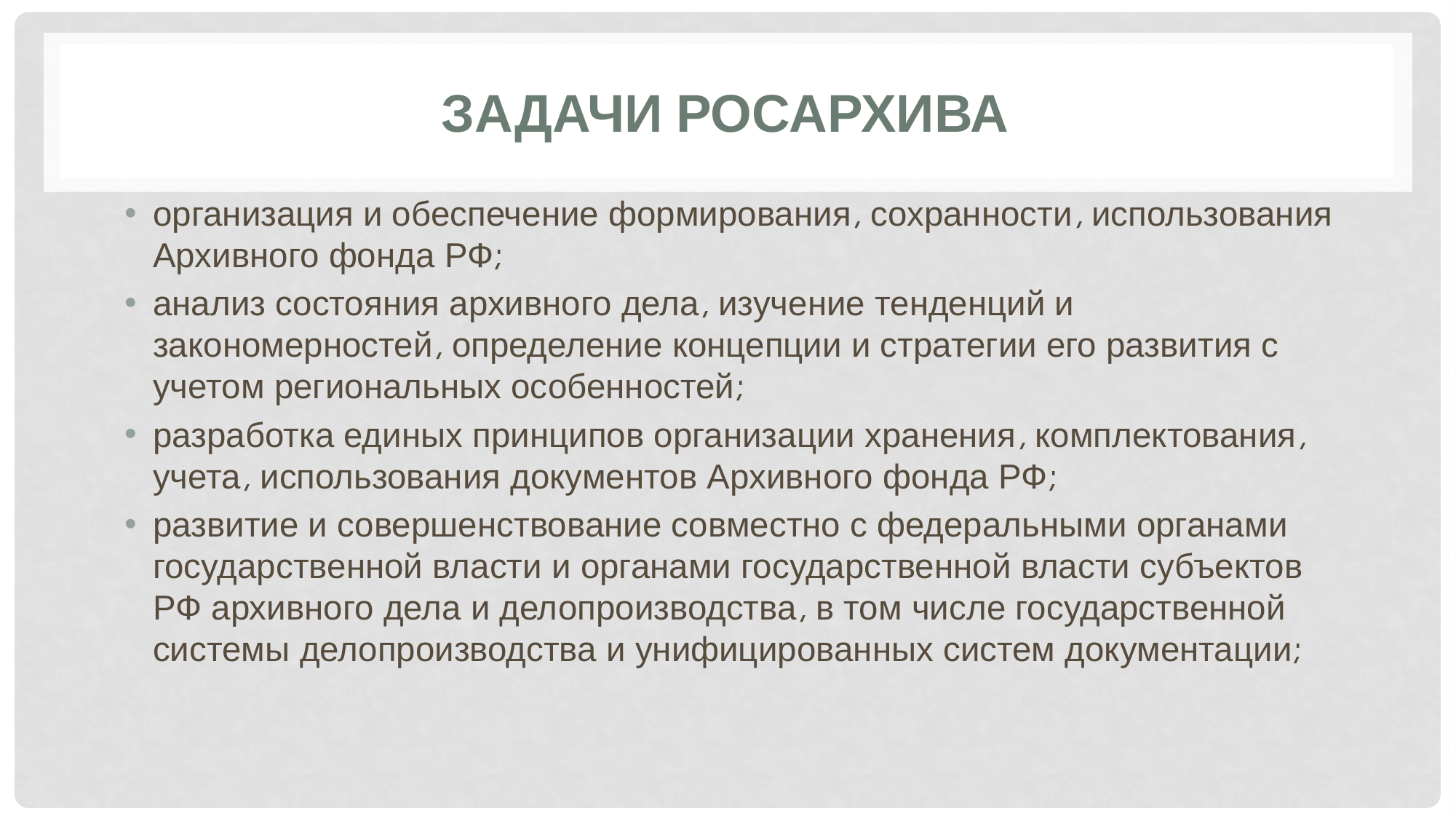

# Задачи Росархива
организация и обеспечение формирования, сохранности, использования Архивного фонда РФ;
анализ состояния архивного дела, изучение тенденций и закономерностей, определение концепции и стратегии его развития с учетом региональных особенностей;
разработка единых принципов организации хранения, комплектования, учета, использования документов Архивного фонда РФ;
развитие и совершенствование совместно с федеральными органами государственной власти и органами государственной власти субъектов РФ архивного дела и делопроизводства, в том числе государственной системы делопроизводства и унифицированных систем документации;